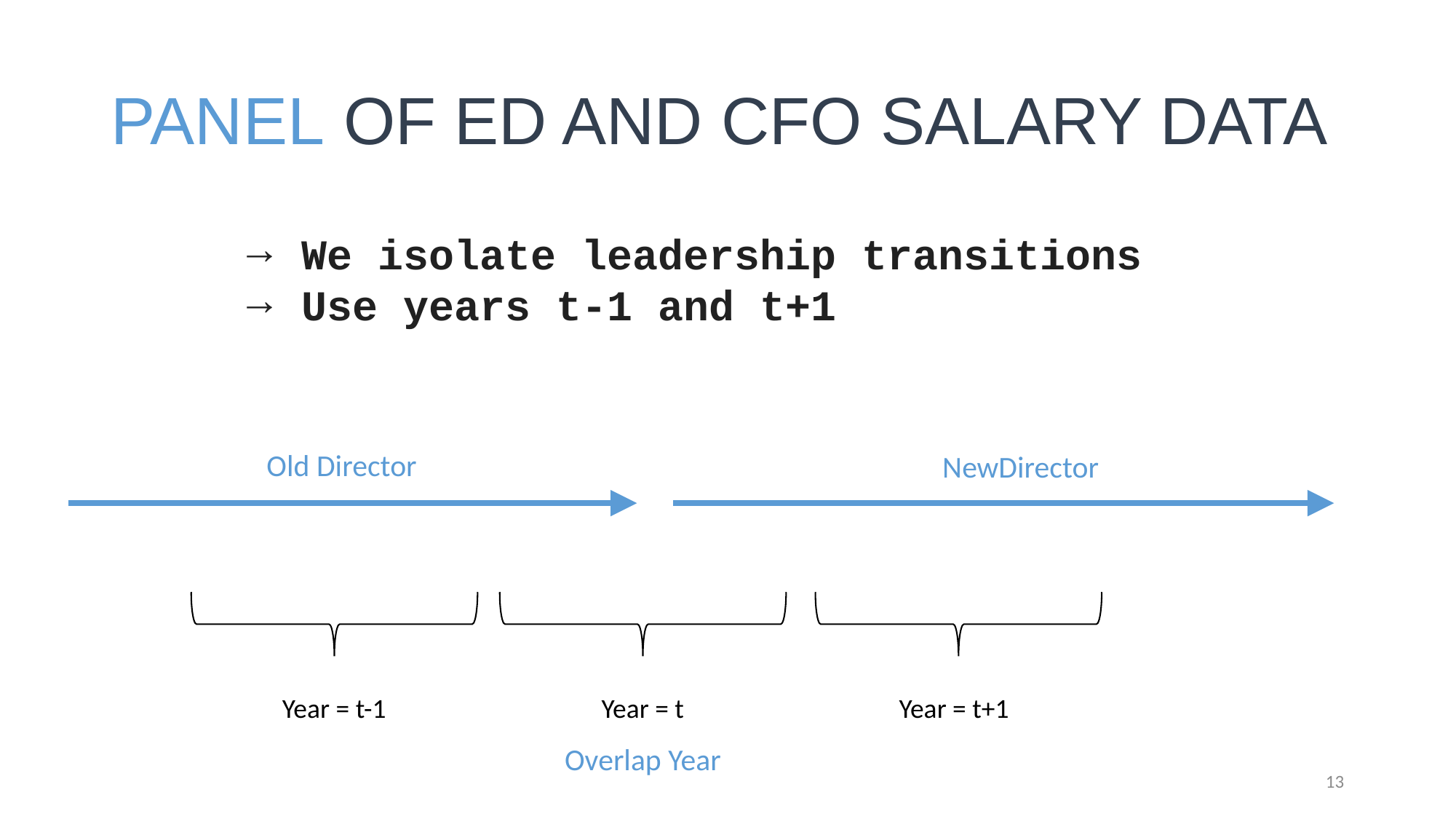

# Panel of ED and CFO Salary Data
We isolate leadership transitions
Use years t-1 and t+1

Old Director
NewDirector

Year = t-1
Year = t
Year = t+1
Overlap Year
13